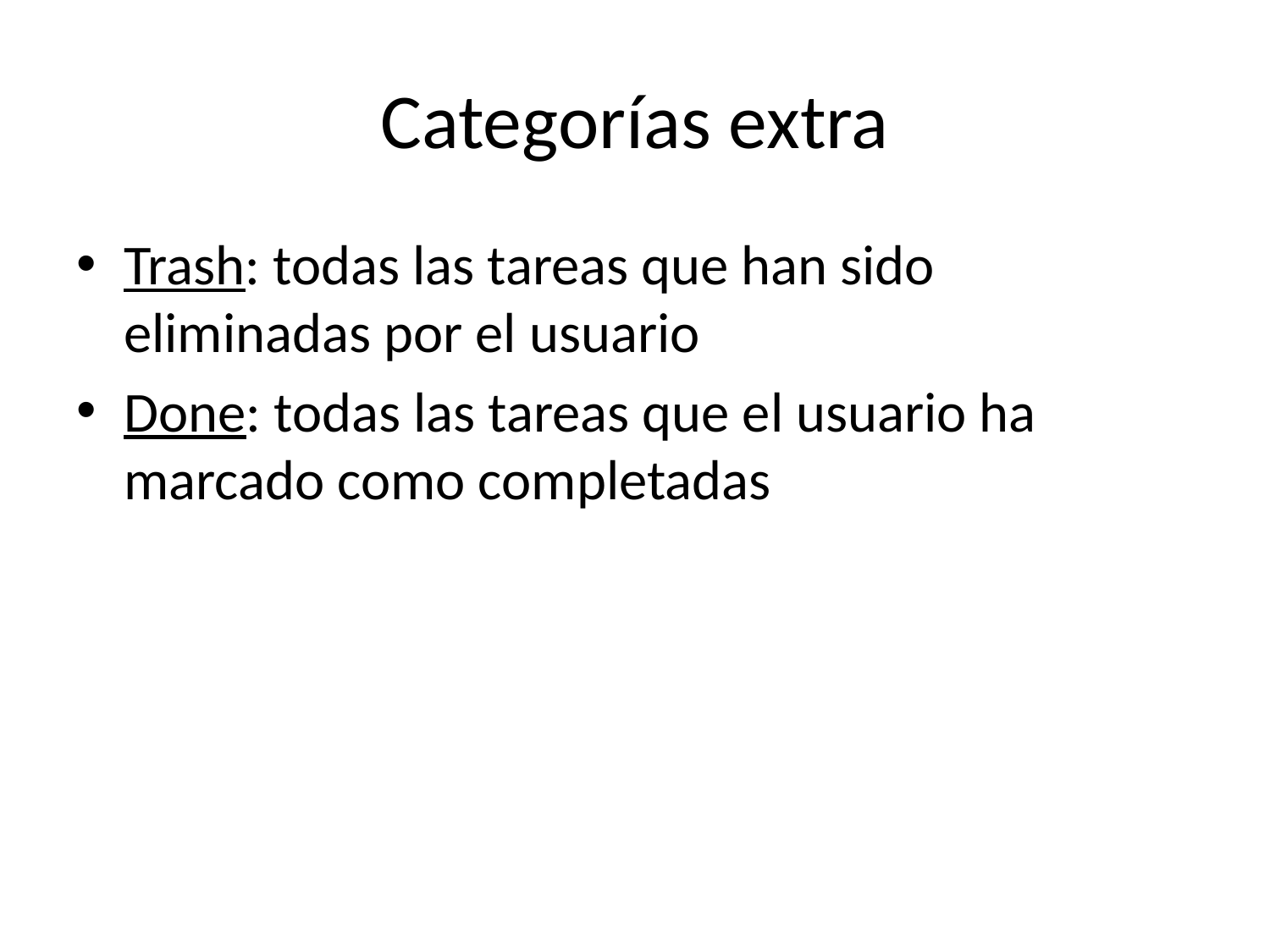

# Categorías extra
Trash: todas las tareas que han sido eliminadas por el usuario
Done: todas las tareas que el usuario ha marcado como completadas